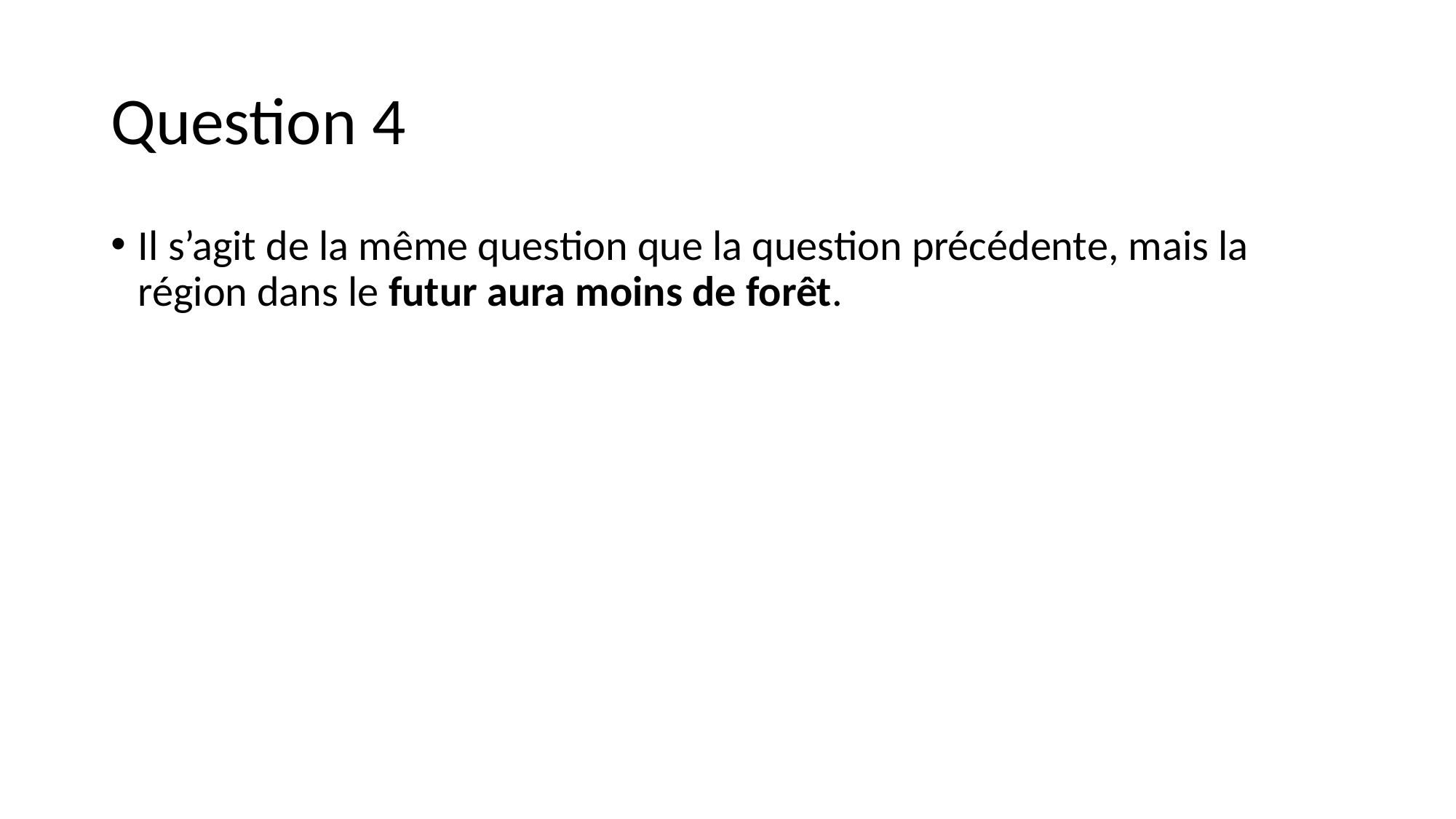

# Question 4
Il s’agit de la même question que la question précédente, mais la région dans le futur aura moins de forêt.